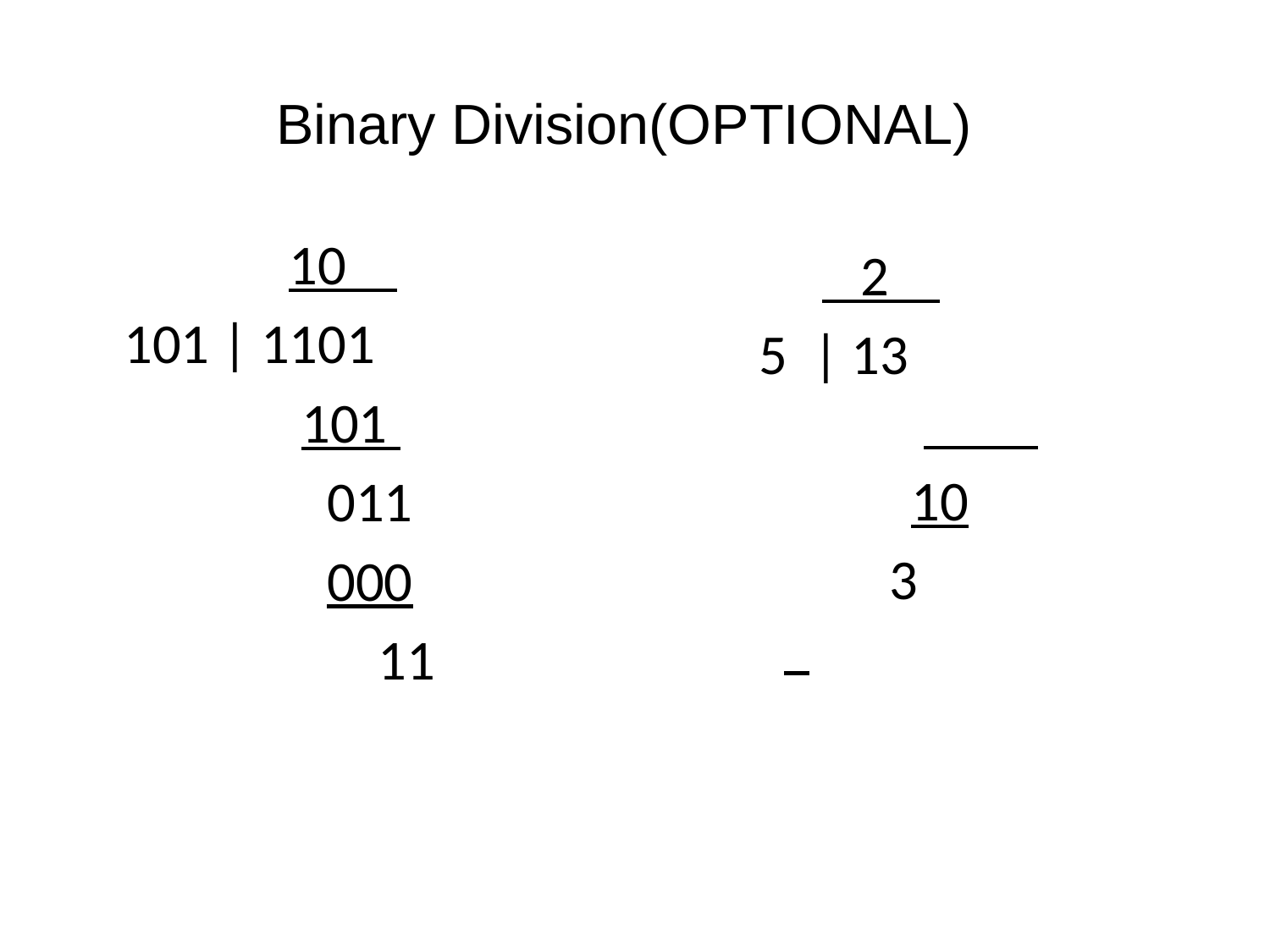

# Binary Division(OPTIONAL)
		   10
	101 | 1101
		    101
		      011
		      000
			11
	        2
	5  | 13
		  10
              3